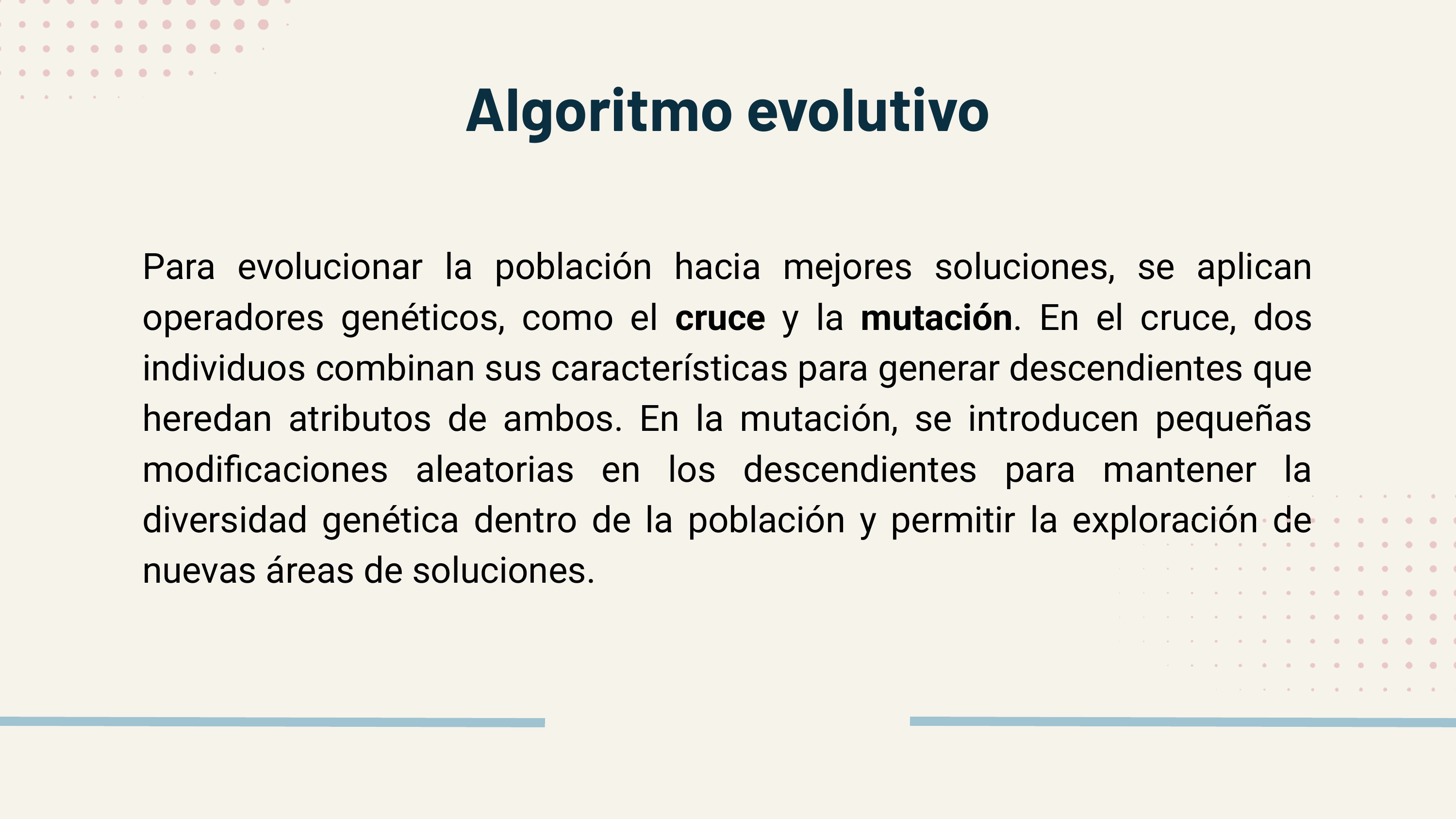

Algoritmo evolutivo
Para evolucionar la población hacia mejores soluciones, se aplican operadores genéticos, como el cruce y la mutación. En el cruce, dos individuos combinan sus características para generar descendientes que heredan atributos de ambos. En la mutación, se introducen pequeñas modificaciones aleatorias en los descendientes para mantener la diversidad genética dentro de la población y permitir la exploración de nuevas áreas de soluciones.